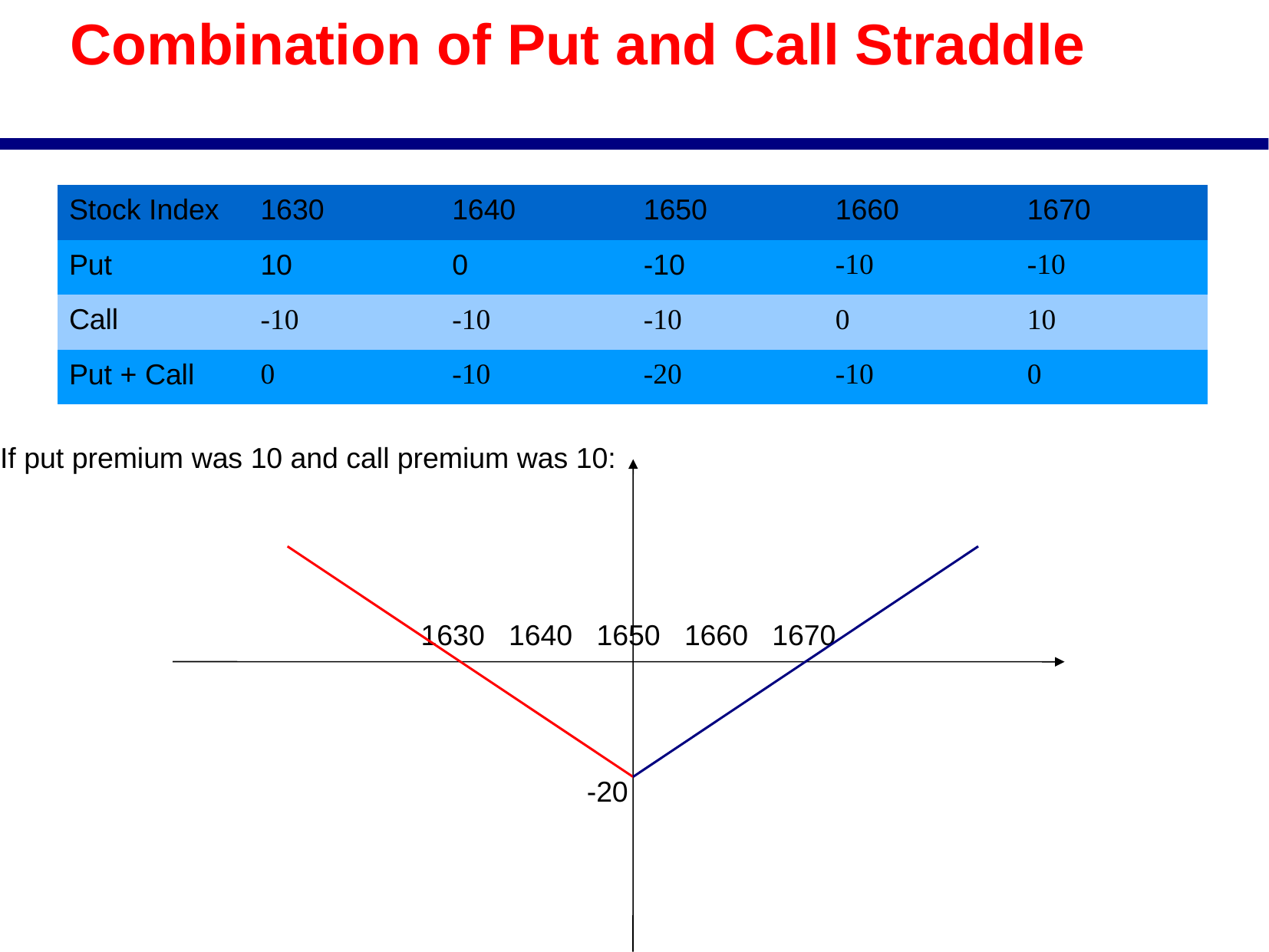

Combination of Put and Call Straddle

If put premium was 10 and call premium was 10:

| Stock Index | 1630 | 1640 | 1650 | 1660 | 1670 |
| --- | --- | --- | --- | --- | --- |
| Put | 10 | 0 | -10 | -10 | -10 |
| Call | -10 | -10 | -10 | 0 | 10 |
| Put + Call | 0 | -10 | -20 | -10 | 0 |

 1630   1640   1650   1660   1670

-20